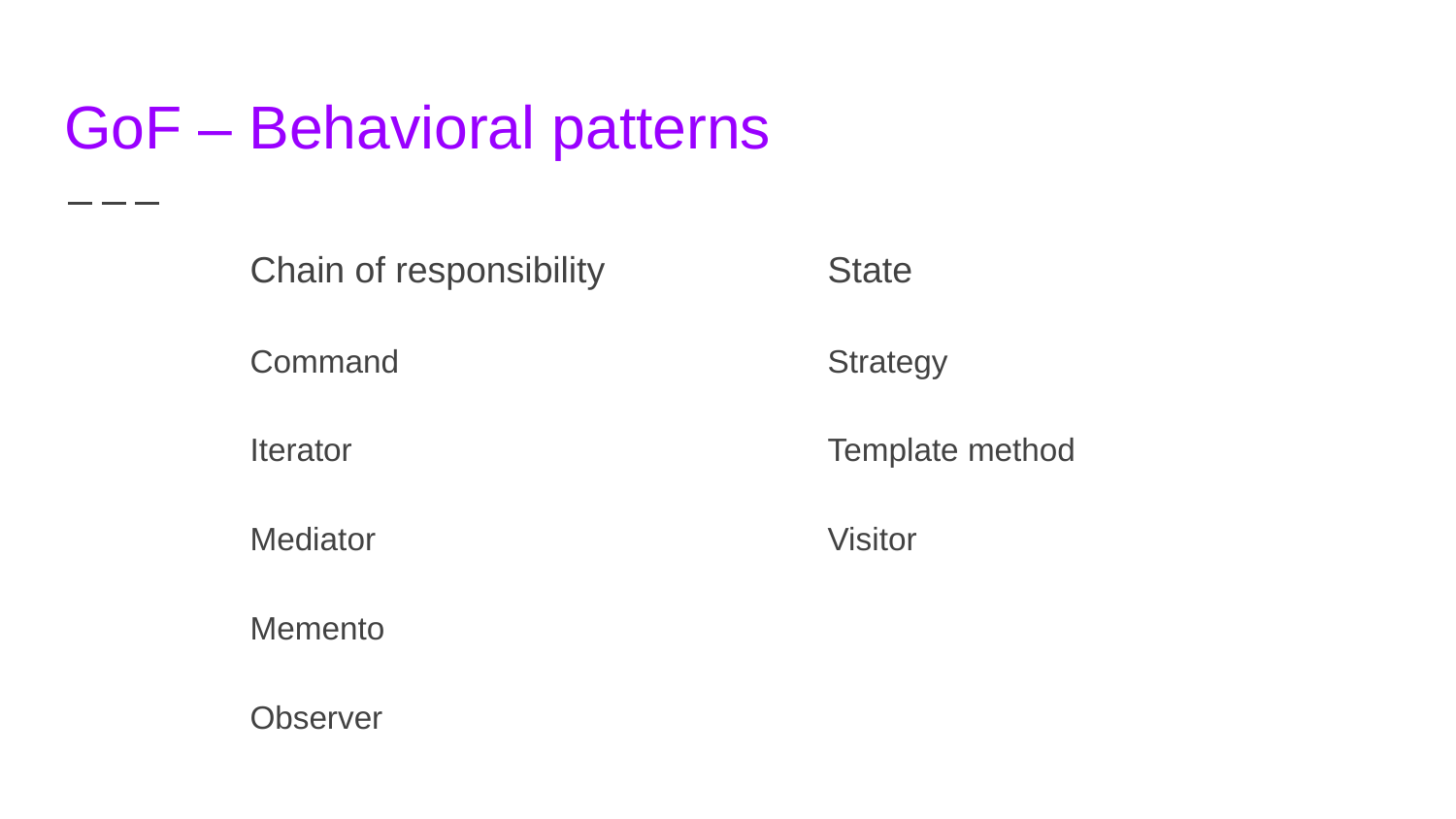

# GoF – Behavioral patterns
	Chain of responsibility

	Command

	Iterator

	Mediator

	Memento

	Observer
	State

	Strategy

	Template method

	Visitor